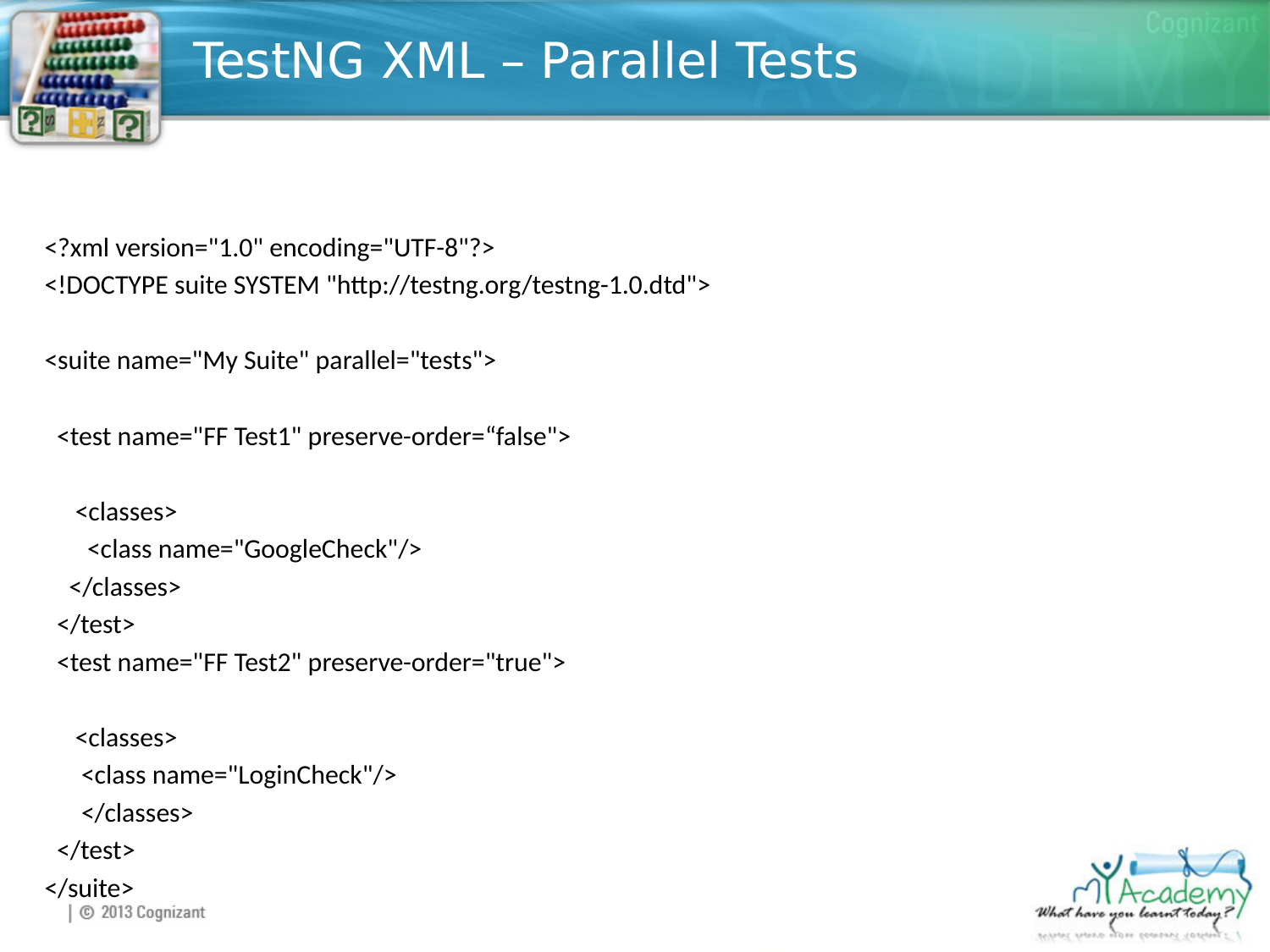

# TestNG XML – Parallel Tests
<?xml version="1.0" encoding="UTF-8"?>
<!DOCTYPE suite SYSTEM "http://testng.org/testng-1.0.dtd">

<suite name="My Suite" parallel="tests">

  <test name="FF Test1" preserve-order=“false">

     <classes>
       <class name="GoogleCheck"/>
    </classes>
  </test>
  <test name="FF Test2" preserve-order="true">

     <classes>
      <class name="LoginCheck"/>
      </classes>
  </test>
</suite>